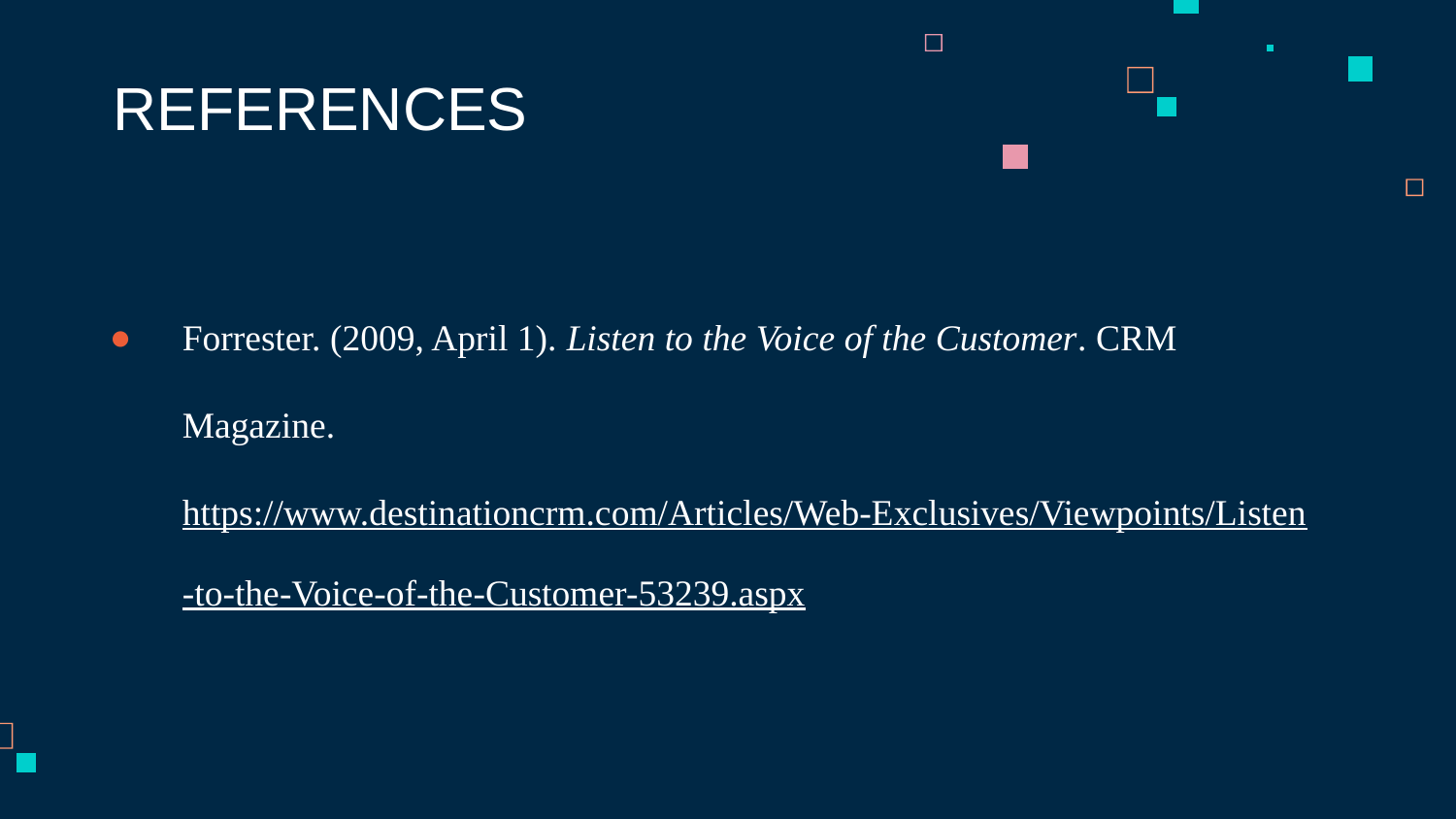

# REFERENCES

Forrester. (2009, April 1). Listen to the Voice of the Customer. CRM Magazine. https://www.destinationcrm.com/Articles/Web-Exclusives/Viewpoints/Listen-to-the-Voice-of-the-Customer-53239.aspx